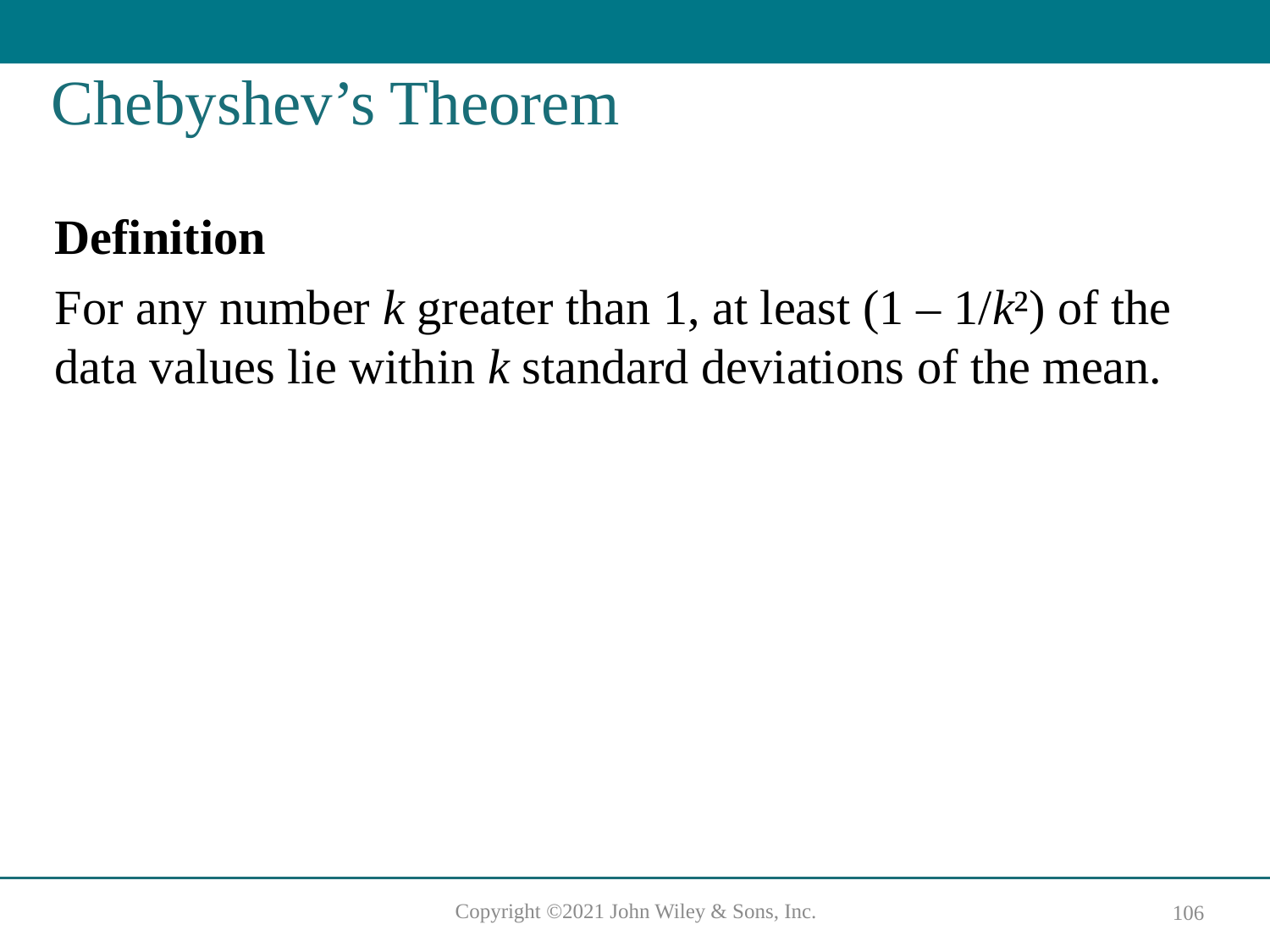

# Chebyshev’s Theorem
Definition
For any number k greater than 1, at least (1 – 1/k²) of the data values lie within k standard deviations of the mean.